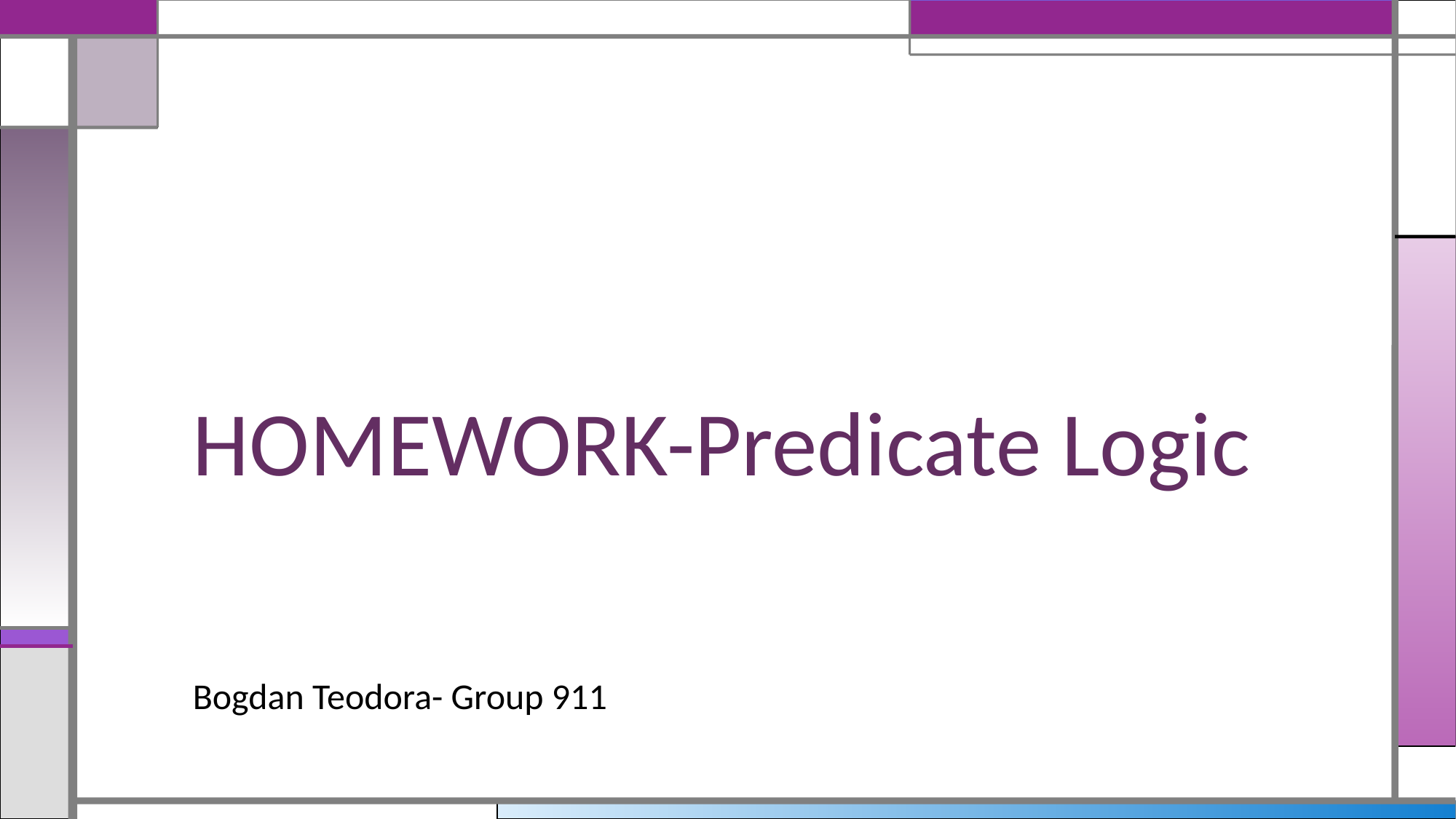

# HOMEWORK-Predicate Logic
Bogdan Teodora- Group 911